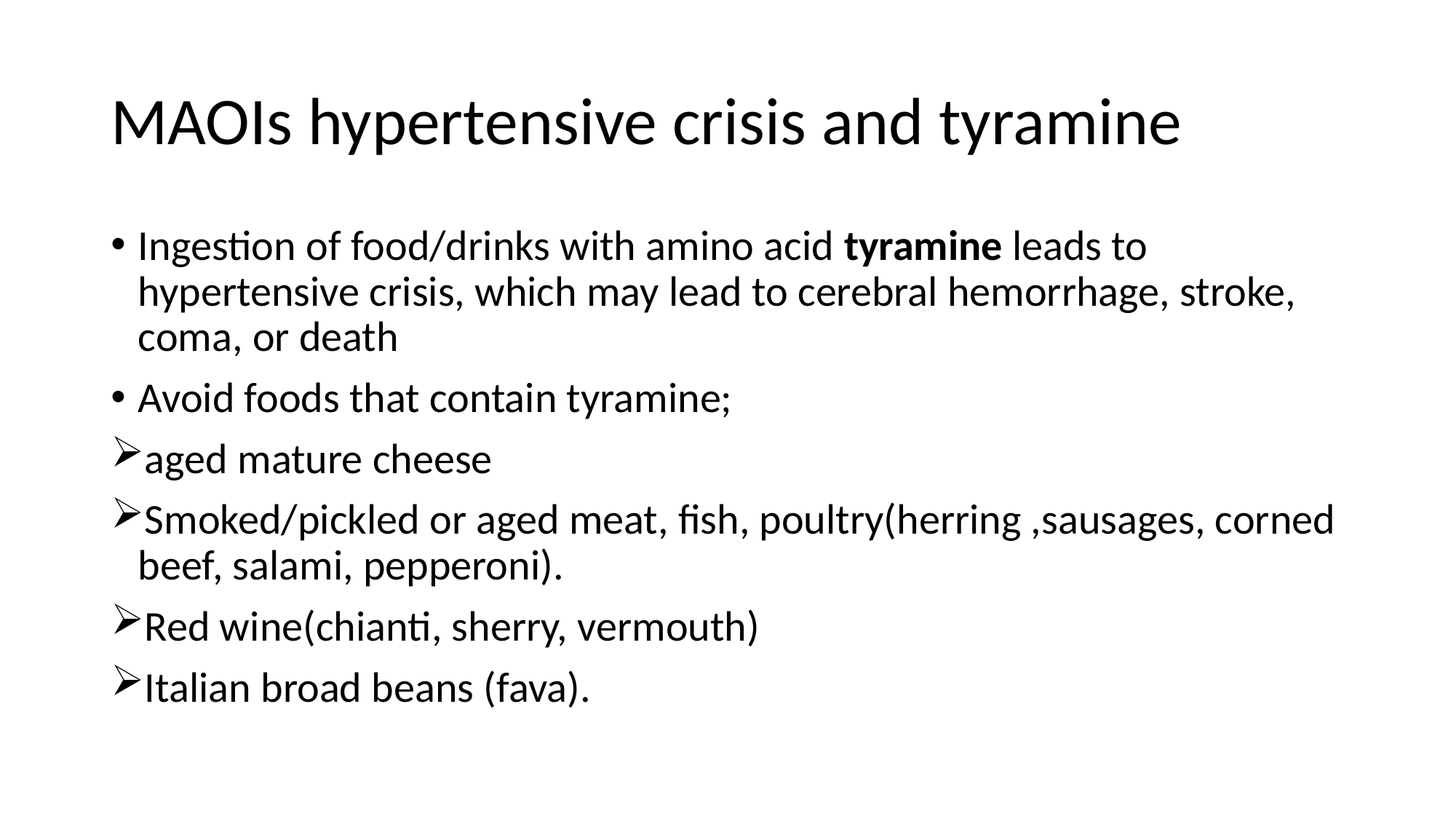

# MAOIs hypertensive crisis and tyramine
Ingestion of food/drinks with amino acid tyramine leads to hypertensive crisis, which may lead to cerebral hemorrhage, stroke, coma, or death
Avoid foods that contain tyramine;
aged mature cheese
Smoked/pickled or aged meat, fish, poultry(herring ,sausages, corned beef, salami, pepperoni).
Red wine(chianti, sherry, vermouth)
Italian broad beans (fava).